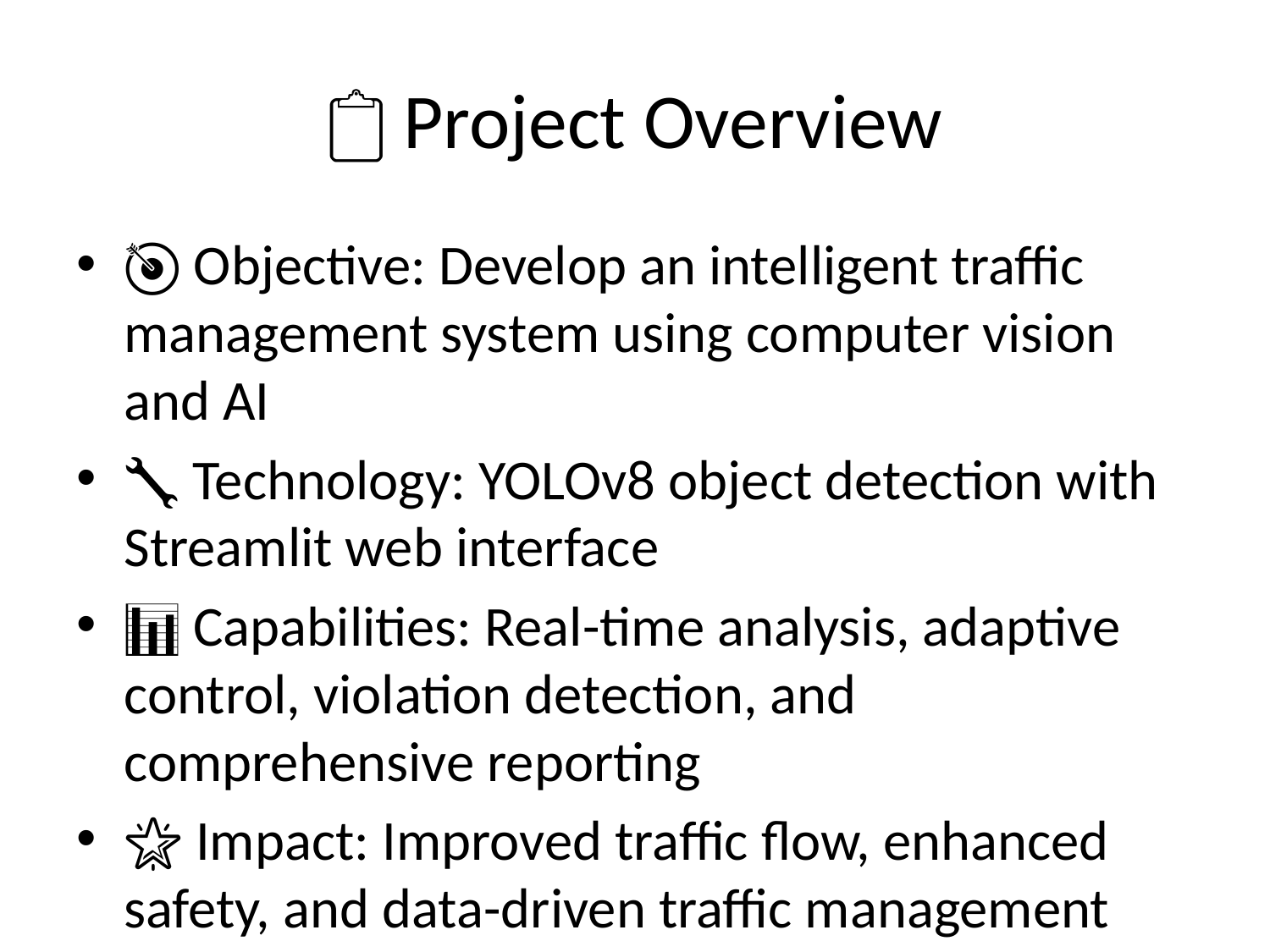

# 📋 Project Overview
🎯 Objective: Develop an intelligent traffic management system using computer vision and AI
🔧 Technology: YOLOv8 object detection with Streamlit web interface
📊 Capabilities: Real-time analysis, adaptive control, violation detection, and comprehensive reporting
🌟 Impact: Improved traffic flow, enhanced safety, and data-driven traffic management